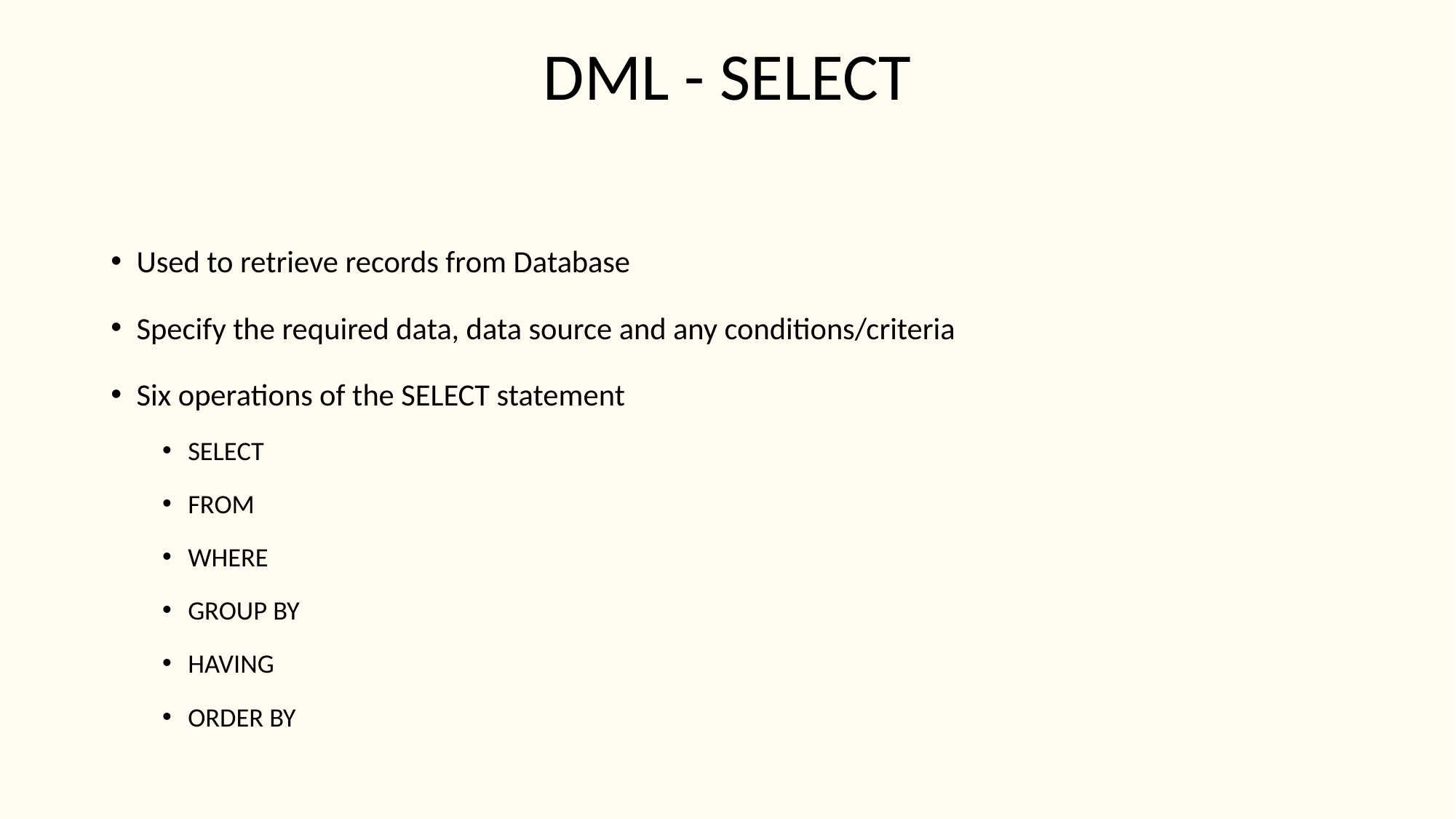

# DML - SELECT
Used to retrieve records from Database
Specify the required data, data source and any conditions/criteria
Six operations of the SELECT statement
SELECT
FROM
WHERE
GROUP BY
HAVING
ORDER BY